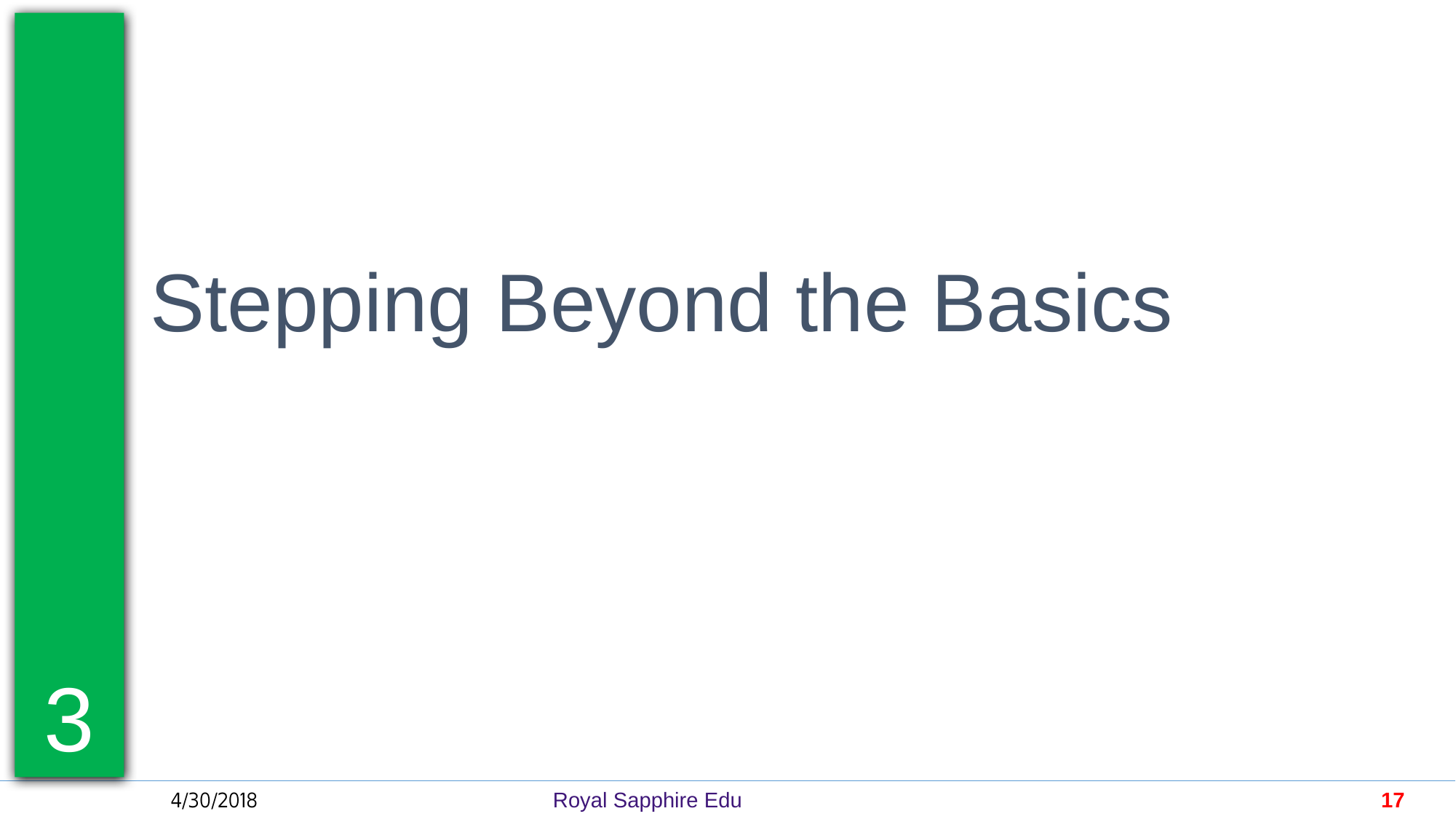

3
Stepping Beyond the Basics
4/30/2018
Royal Sapphire Edu
17